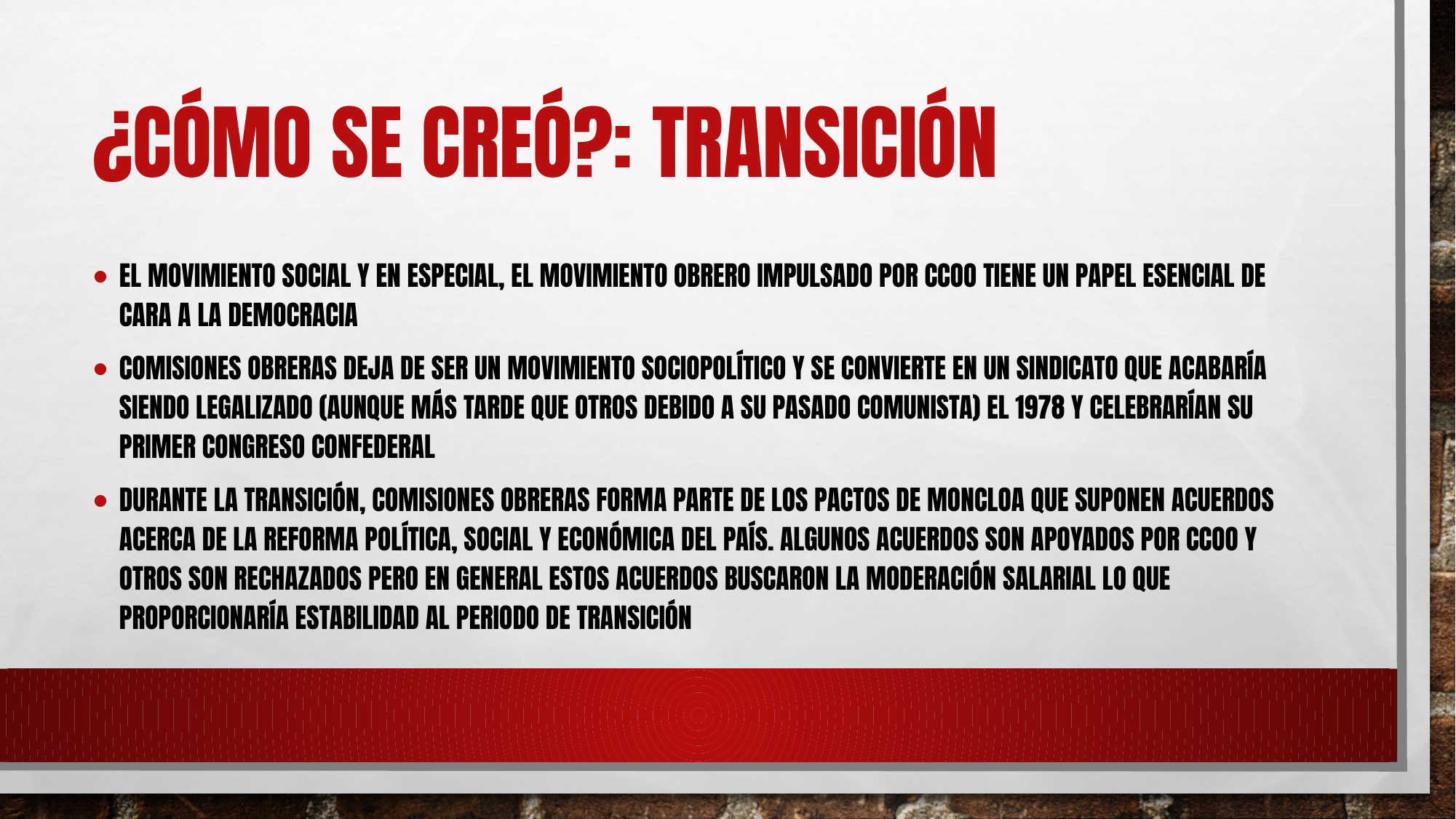

# ¿cómo se creó?: Transición
El movimiento social y en especial, el movimiento obrero impulsado por CCOO tiene un papel esencial de cara a la democracia
Comisiones obreras deja de ser un movimiento sociopolítico y se convierte en un sindicato que acabaría siendo legalizado (aunque más tarde que otros debido a su pasado comunista) el 1978 y celebrarían su primer Congreso confederal
Durante la transición, comisiones obreras forma parte de los Pactos de Moncloa que suponen acuerdos acerca de la reforma política, social y económica del país. Algunos acuerdos son apoyados por CCOo y otros son rechazados pero en general estos acuerdos buscaron la moderación salarial lo que proporcionaría estabilidad al periodo de transición